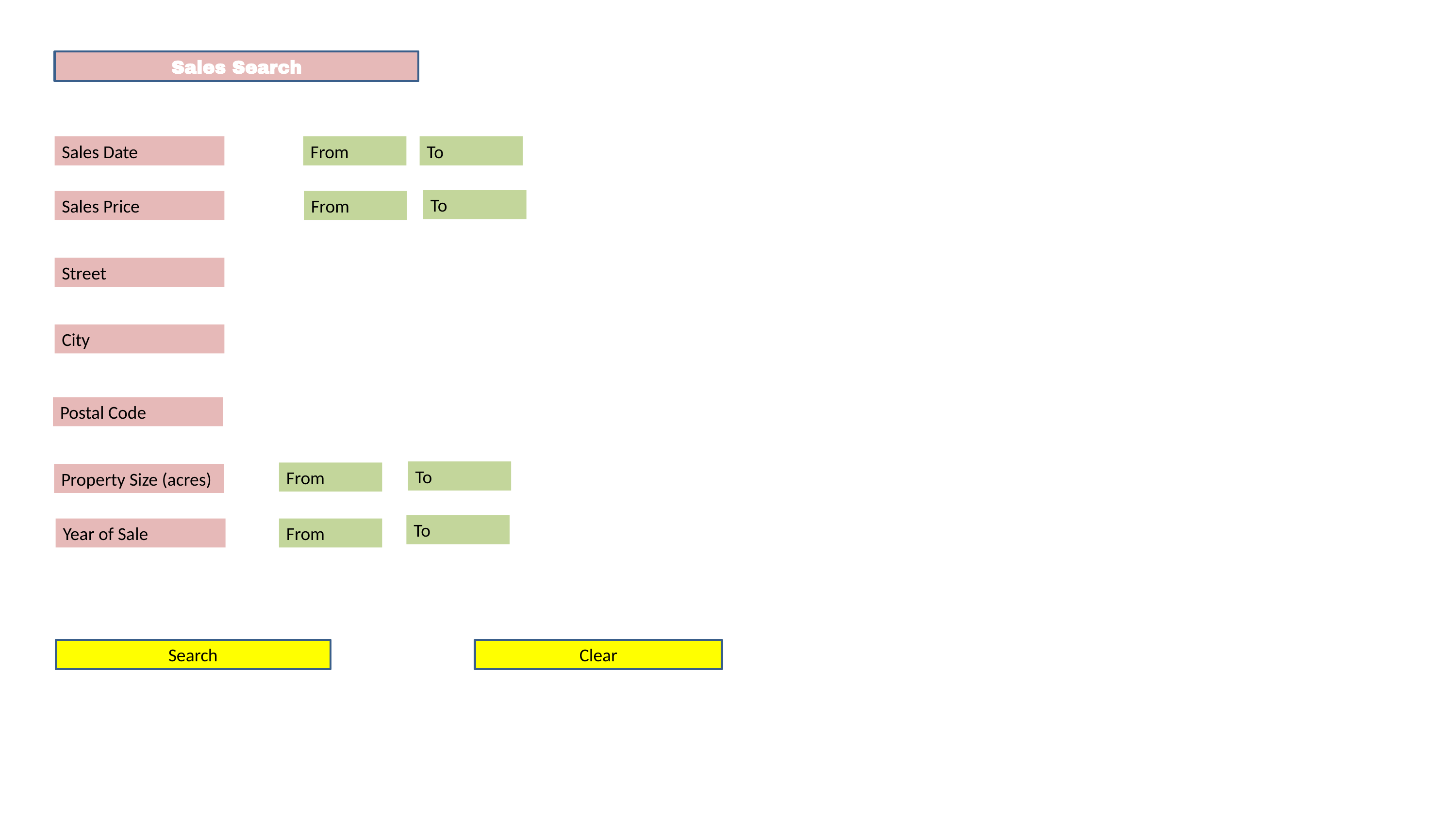

Sales Search
Sales Date
From
To
To
Sales Price
From
Street
City
Postal Code
To
From
Property Size (acres)
To
Year of Sale
From
Search
Clear